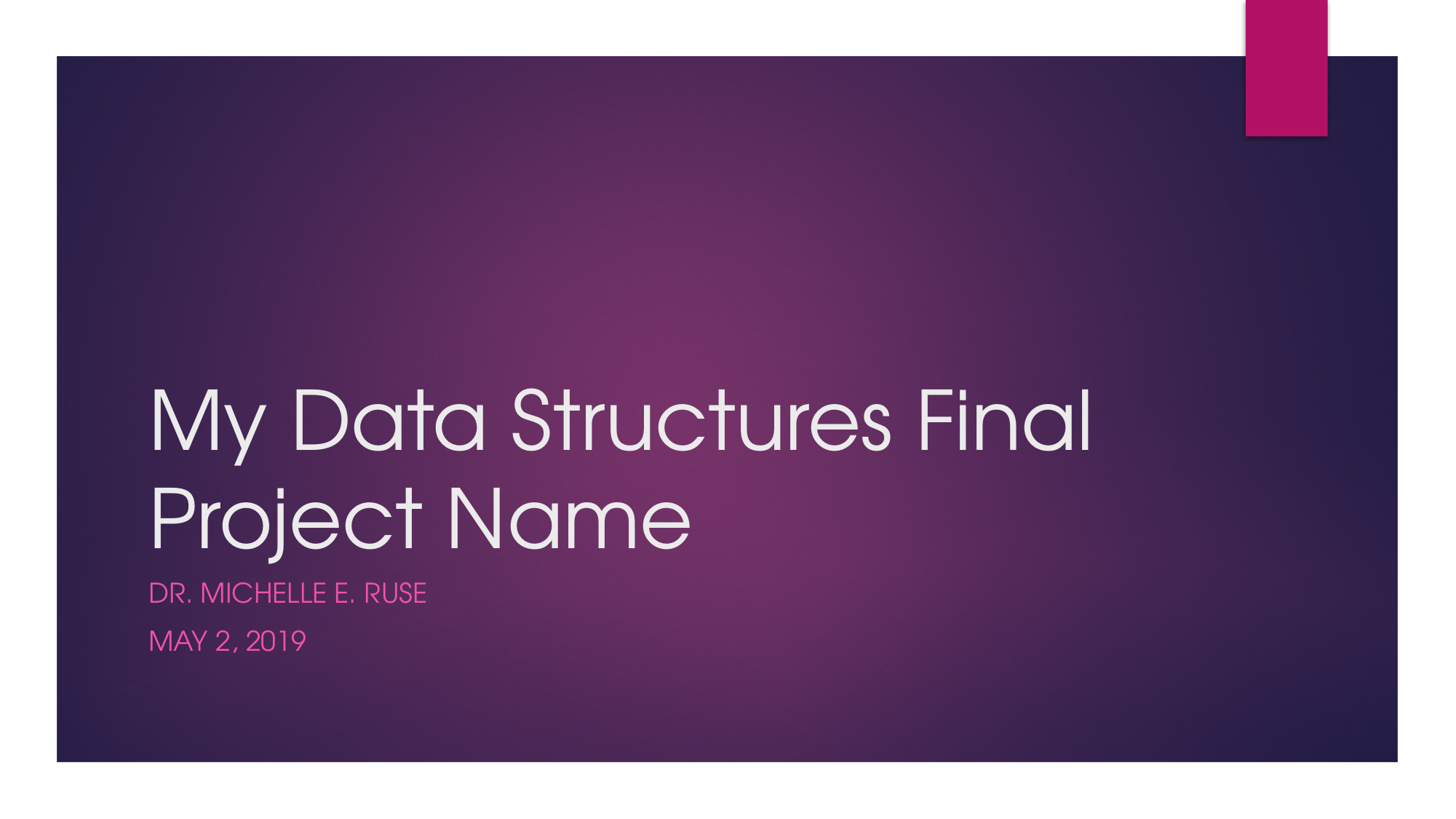

# My Data Structures Final Project Name
Dr. Michelle e. Ruse
May 2, 2019